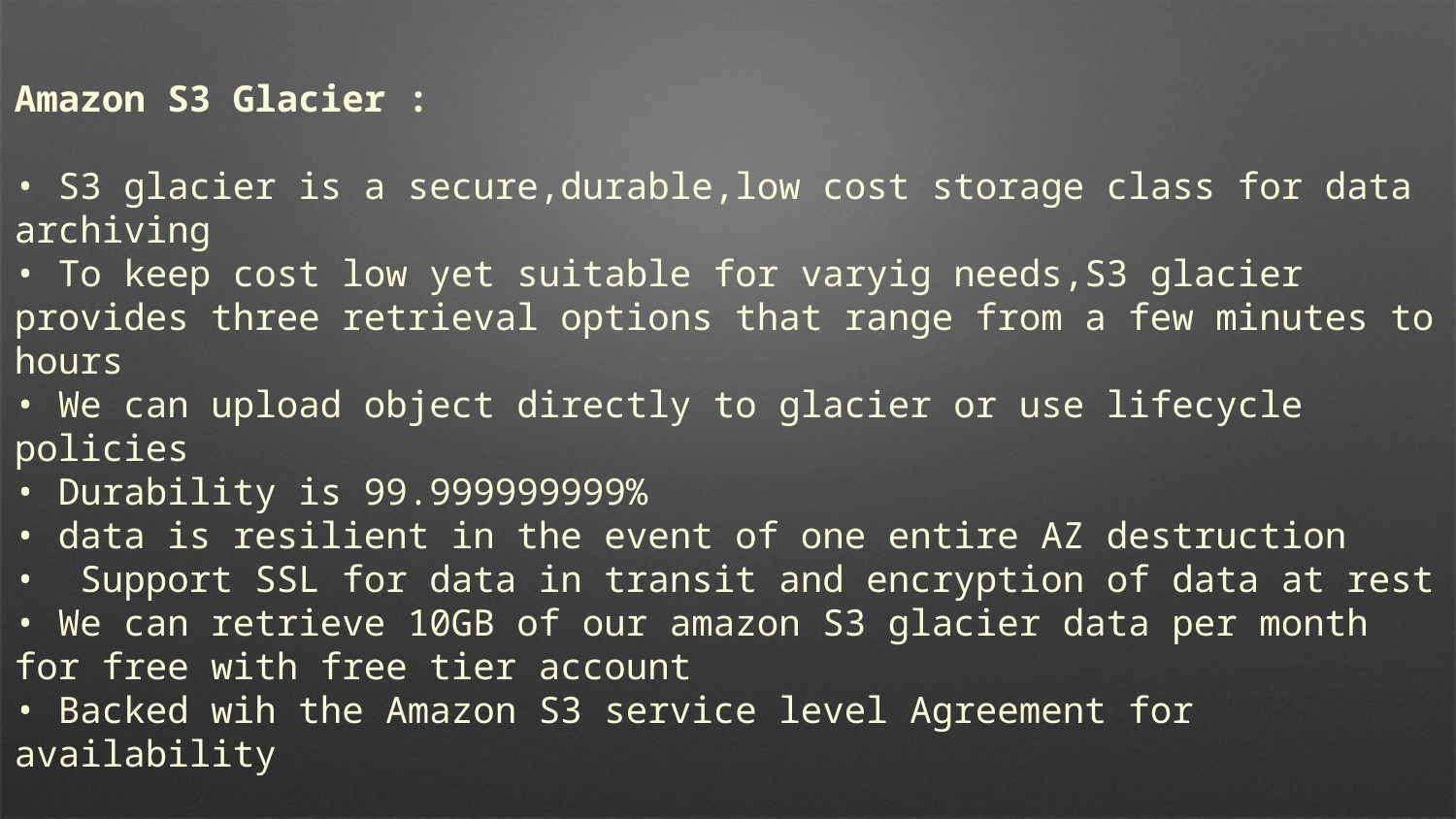

Amazon S3 Glacier :

• S3 glacier is a secure,durable,low cost storage class for data archiving
• To keep cost low yet suitable for varyig needs,S3 glacier provides three retrieval options that range from a few minutes to hours
• We can upload object directly to glacier or use lifecycle policies
• Durability is 99.999999999%
• data is resilient in the event of one entire AZ destruction
•  Support SSL for data in transit and encryption of data at rest
• We can retrieve 10GB of our amazon S3 glacier data per month for free with free tier account
• Backed wih the Amazon S3 service level Agreement for availability